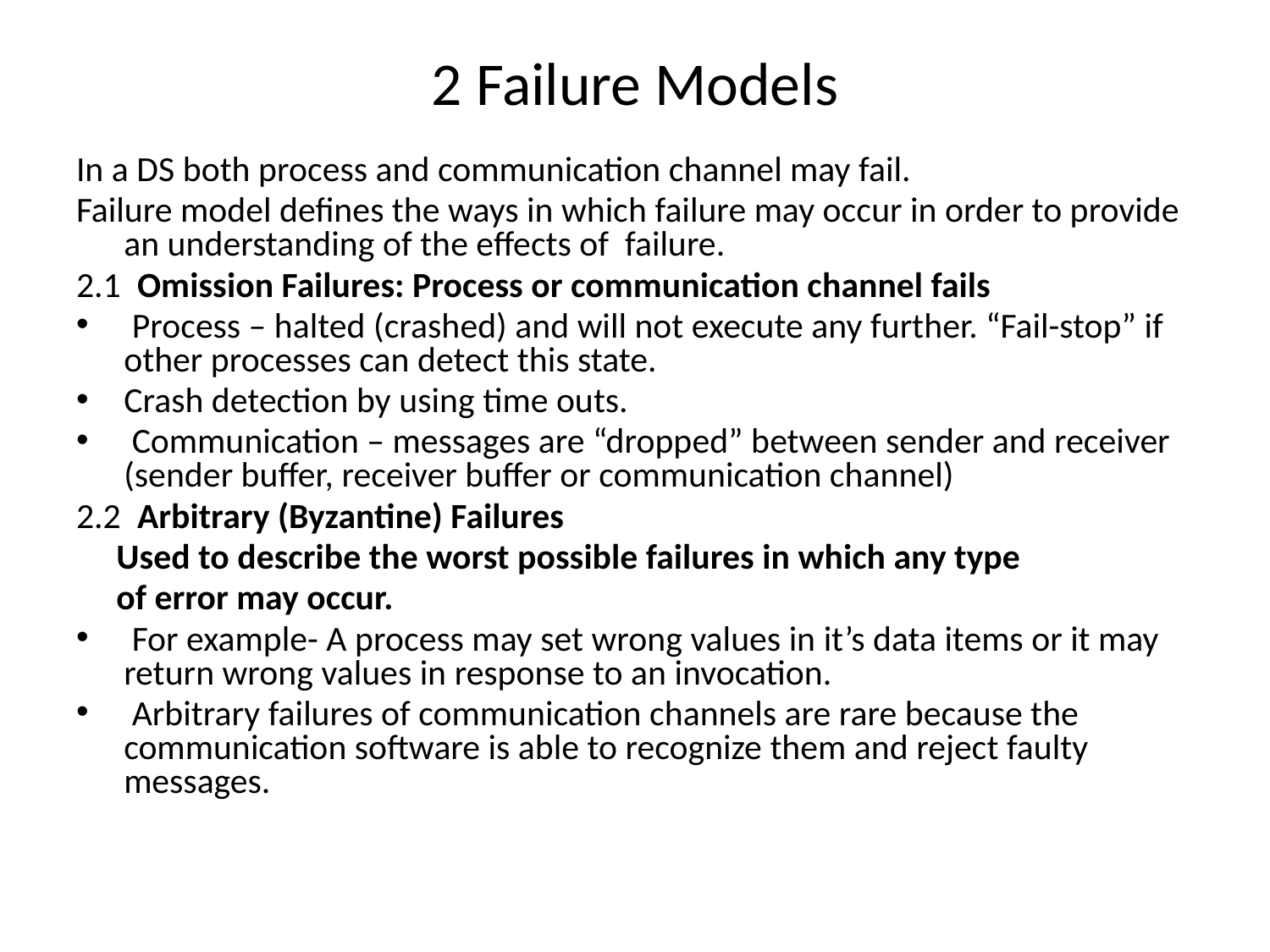

# 2 Failure Models
In a DS both process and communication channel may fail.
Failure model defines the ways in which failure may occur in order to provide an understanding of the effects of  failure.
2.1  Omission Failures: Process or communication channel fails
 Process – halted (crashed) and will not execute any further. “Fail-stop” if other processes can detect this state.
Crash detection by using time outs.
 Communication – messages are “dropped” between sender and receiver (sender buffer, receiver buffer or communication channel)
2.2  Arbitrary (Byzantine) Failures
     Used to describe the worst possible failures in which any type
     of error may occur.
 For example- A process may set wrong values in it’s data items or it may return wrong values in response to an invocation.
 Arbitrary failures of communication channels are rare because the communication software is able to recognize them and reject faulty messages.